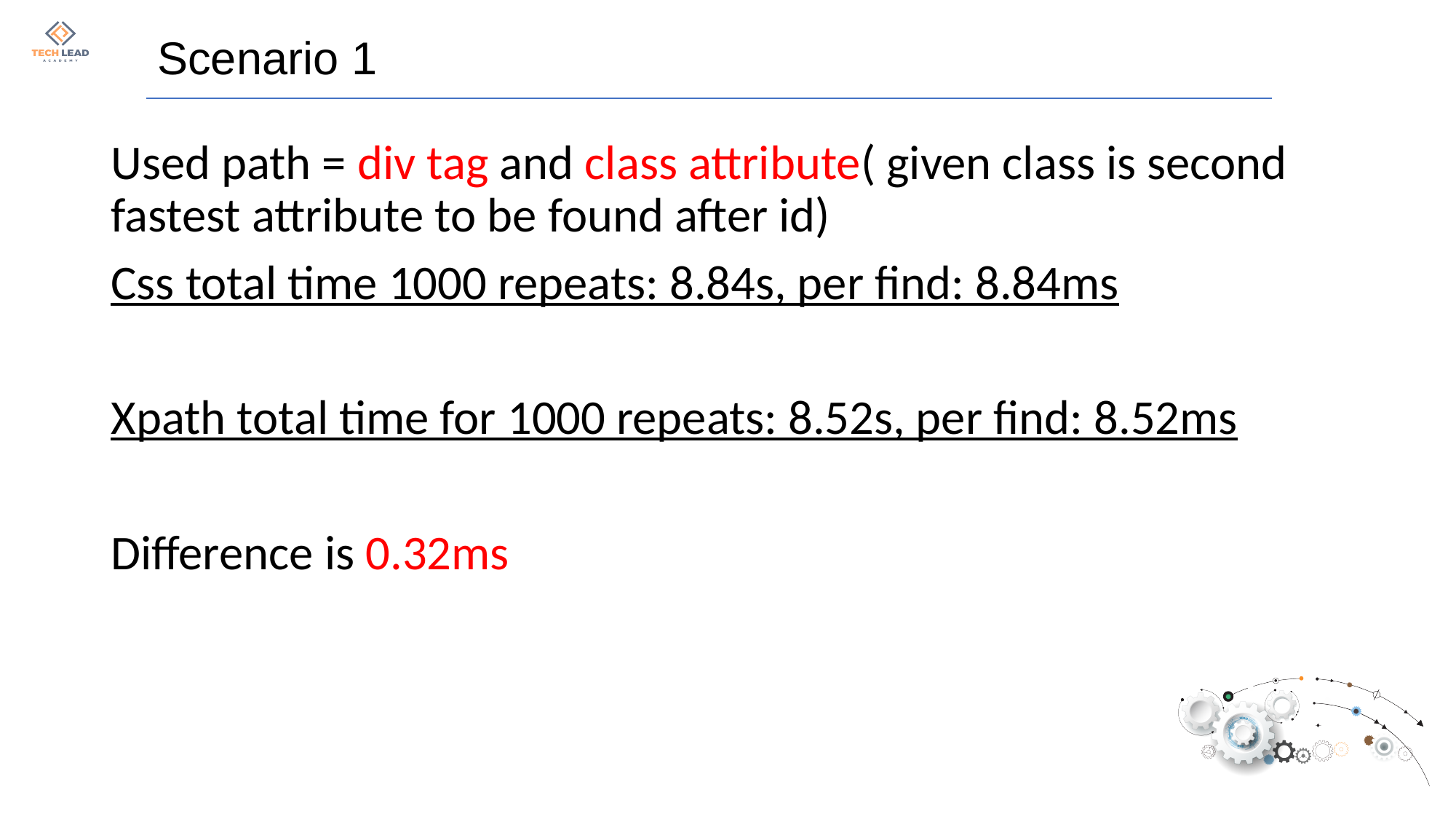

# Scenario 1
Used path = div tag and class attribute( given class is second fastest attribute to be found after id)
Css total time 1000 repeats: 8.84s, per find: 8.84ms

Xpath total time for 1000 repeats: 8.52s, per find: 8.52ms

Difference is 0.32ms